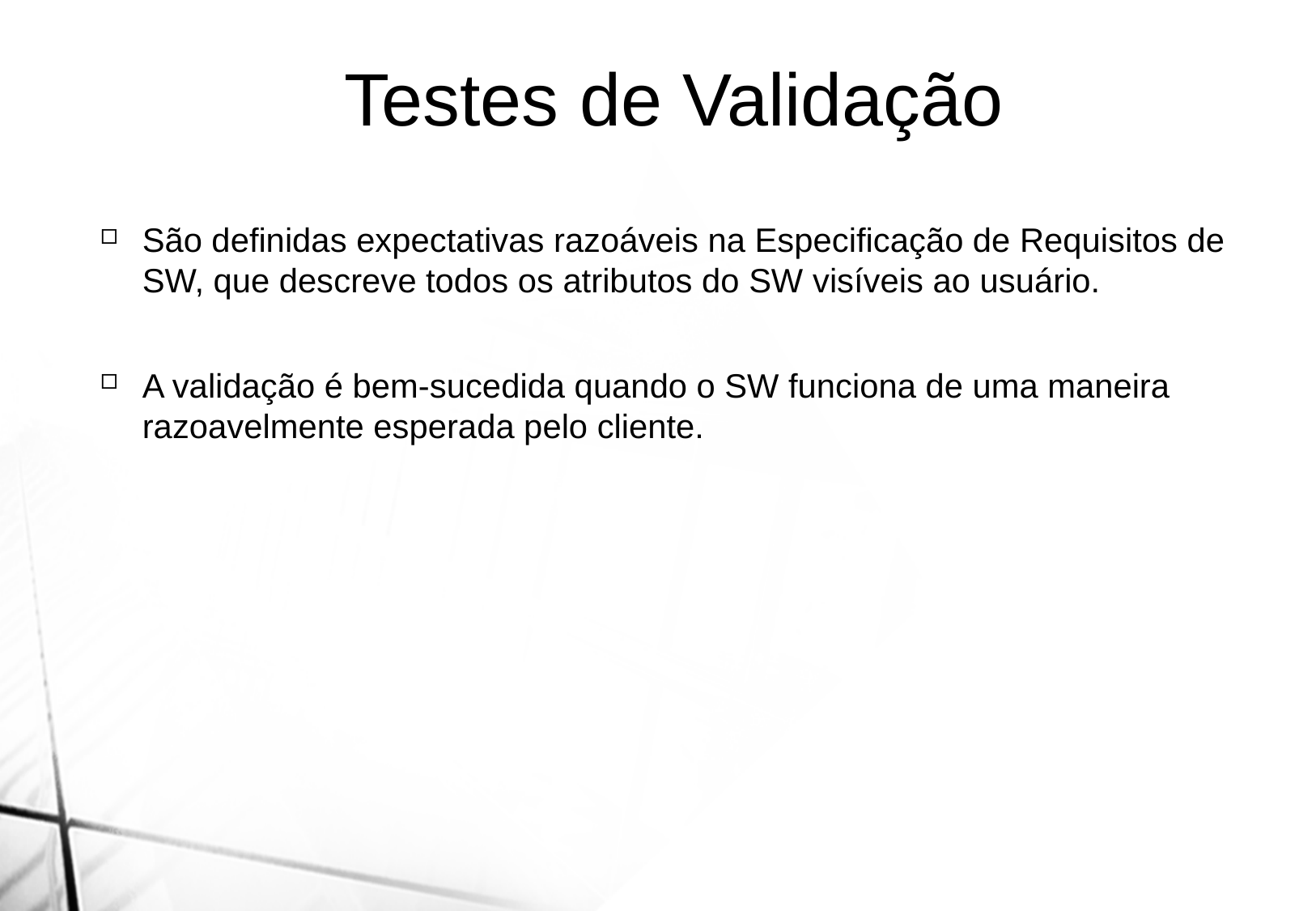

Testes de Validação
São definidas expectativas razoáveis na Especificação de Requisitos de SW, que descreve todos os atributos do SW visíveis ao usuário.

A validação é bem-sucedida quando o SW funciona de uma maneira razoavelmente esperada pelo cliente.